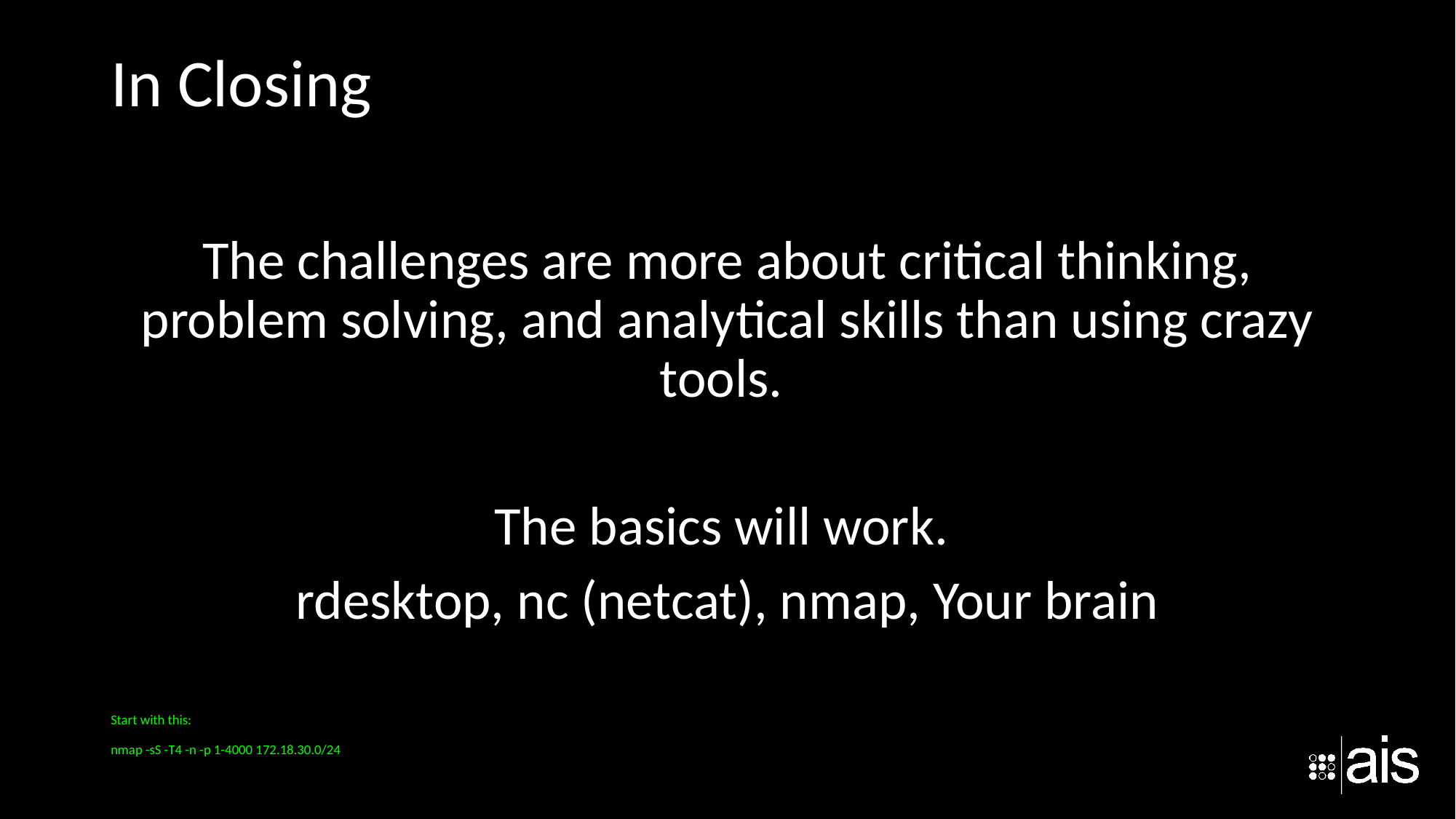

# In Closing

The challenges are more about critical thinking, problem solving, and analytical skills than using crazy tools.

The basics will work.
rdesktop, nc (netcat), nmap, Your brain

Start with this:
nmap -sS -T4 -n -p 1-4000 172.18.30.0/24